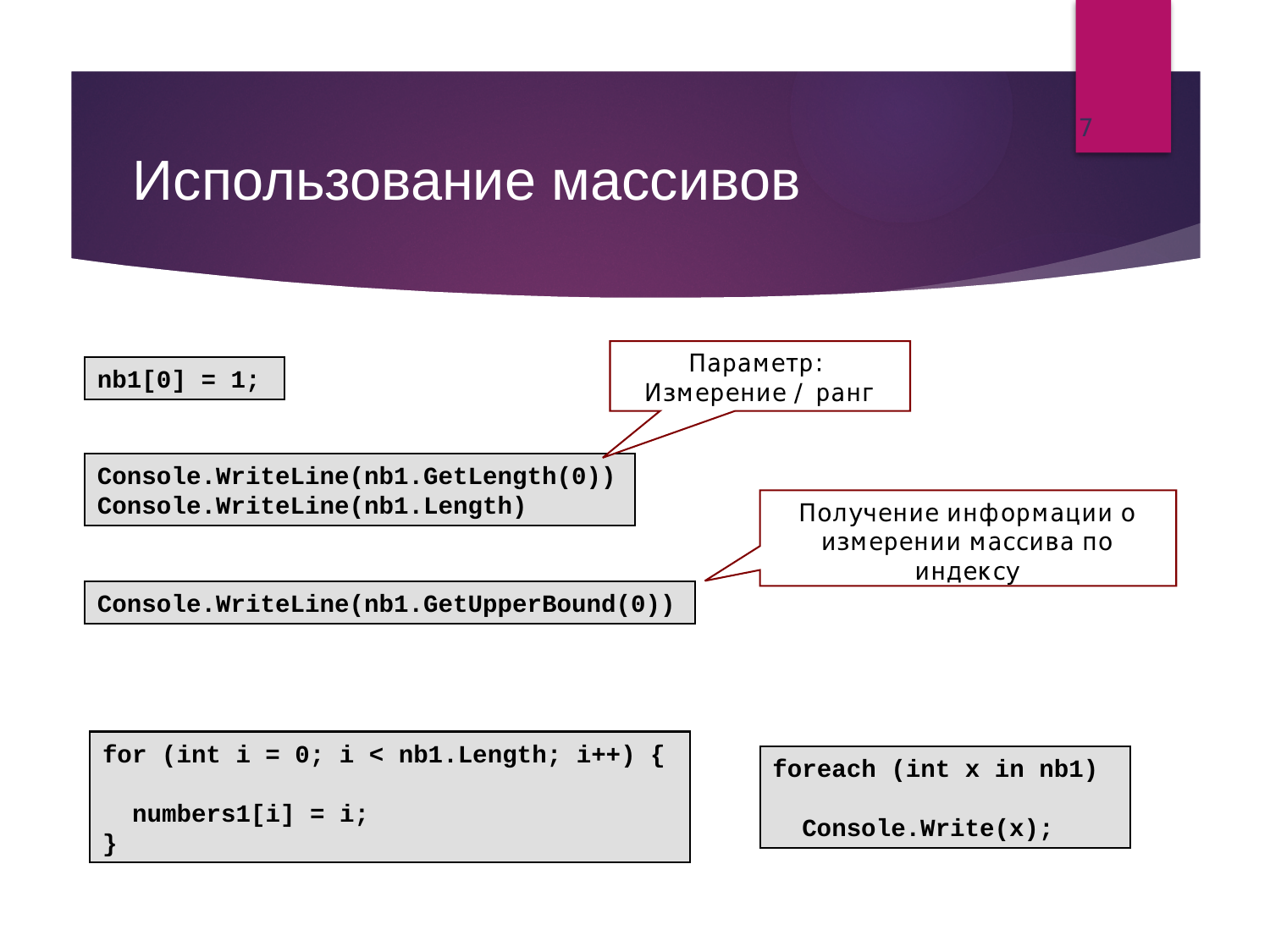

7
# Использование массивов
Параметр:
Измерение / ранг
nb1[0] = 1;
Console.WriteLine(nb1.GetLength(0))
Console.WriteLine(nb1.Length)
Получение информации о измерении массива по индексу
Console.WriteLine(nb1.GetUpperBound(0))
for (int i = 0; i < nb1.Length; i++) {
  numbers1[i] = i;
}
foreach (int x in nb1)
  Console.Write(x);